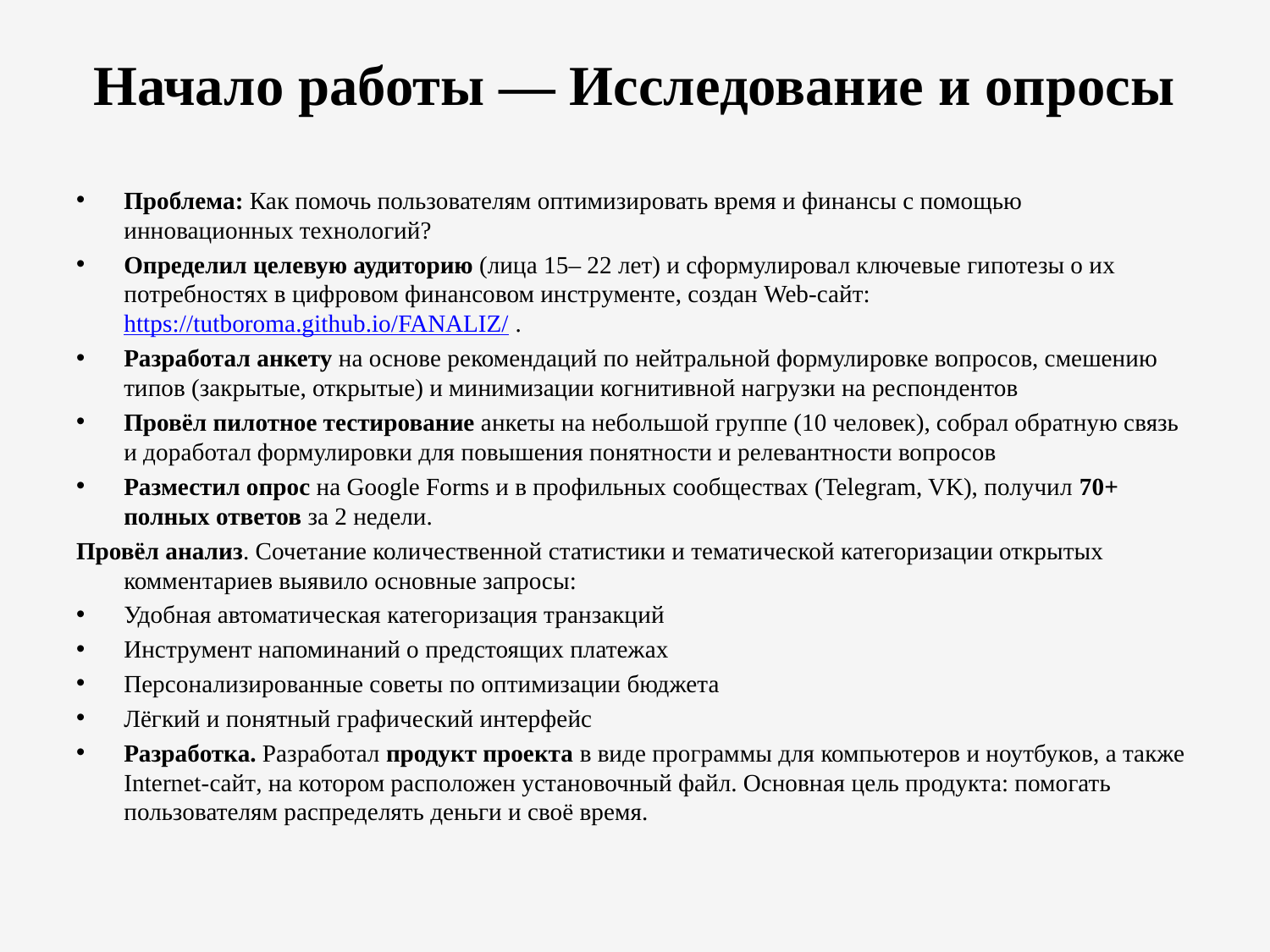

# Начало работы — Исследование и опросы
Проблема: Как помочь пользователям оптимизировать время и финансы с помощью инновационных технологий?
Определил целевую аудиторию (лица 15– 22 лет) и сформулировал ключевые гипотезы о их потребностях в цифровом финансовом инструменте, создан Web-сайт: https://tutboroma.github.io/FANALIZ/ .
Разработал анкету на основе рекомендаций по нейтральной формулировке вопросов, смешению типов (закрытые, открытые) и минимизации когнитивной нагрузки на респондентов
Провёл пилотное тестирование анкеты на небольшой группе (10 человек), собрал обратную связь и доработал формулировки для повышения понятности и релевантности вопросов
Разместил опрос на Google Forms и в профильных сообществах (Telegram, VK), получил 70+ полных ответов за 2 недели.
Провёл анализ. Сочетание количественной статистики и тематической категоризации открытых комментариев выявило основные запросы:
Удобная автоматическая категоризация транзакций
Инструмент напоминаний о предстоящих платежах
Персонализированные советы по оптимизации бюджета
Лёгкий и понятный графический интерфейс
Разработка. Разработал продукт проекта в виде программы для компьютеров и ноутбуков, а также Internet-сайт, на котором расположен установочный файл. Основная цель продукта: помогать пользователям распределять деньги и своё время.